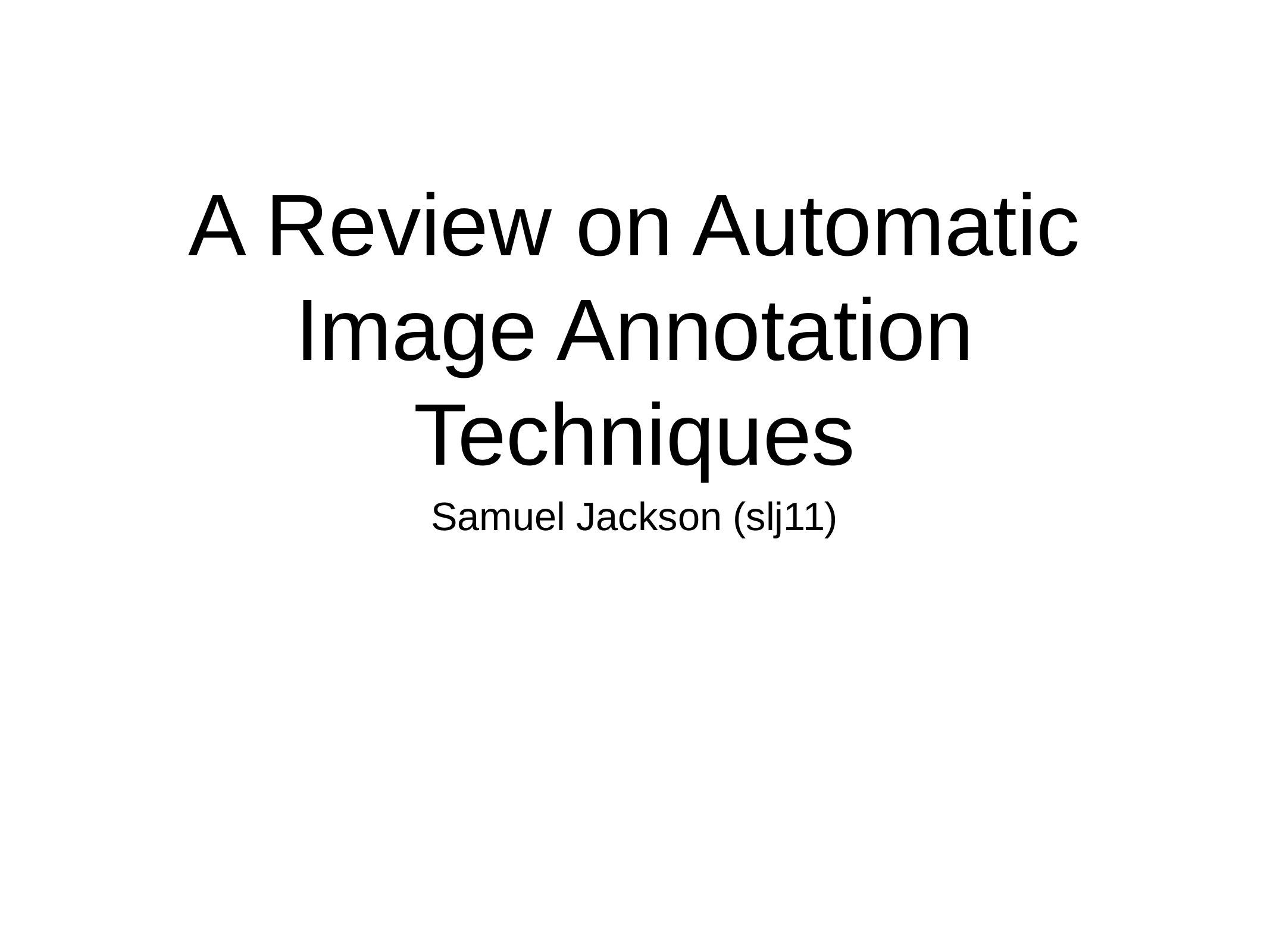

# A Review on Automatic Image Annotation Techniques
Samuel Jackson (slj11)